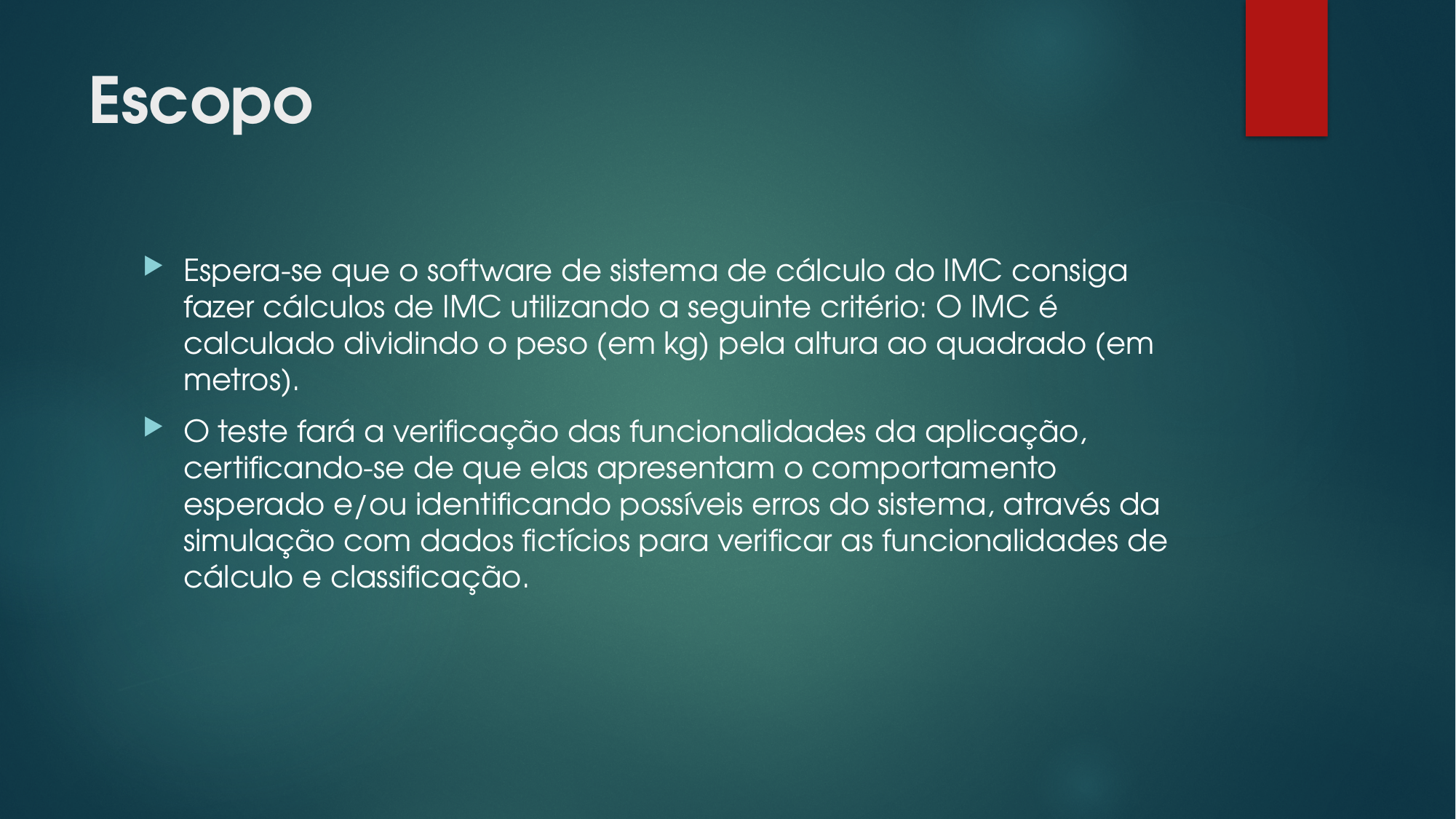

# Escopo
Espera-se que o software de sistema de cálculo do IMC consiga fazer cálculos de IMC utilizando a seguinte critério: O IMC é calculado dividindo o peso (em kg) pela altura ao quadrado (em metros).
O teste fará a verificação das funcionalidades da aplicação, certificando-se de que elas apresentam o comportamento esperado e/ou identificando possíveis erros do sistema, através da simulação com dados fictícios para verificar as funcionalidades de cálculo e classificação.